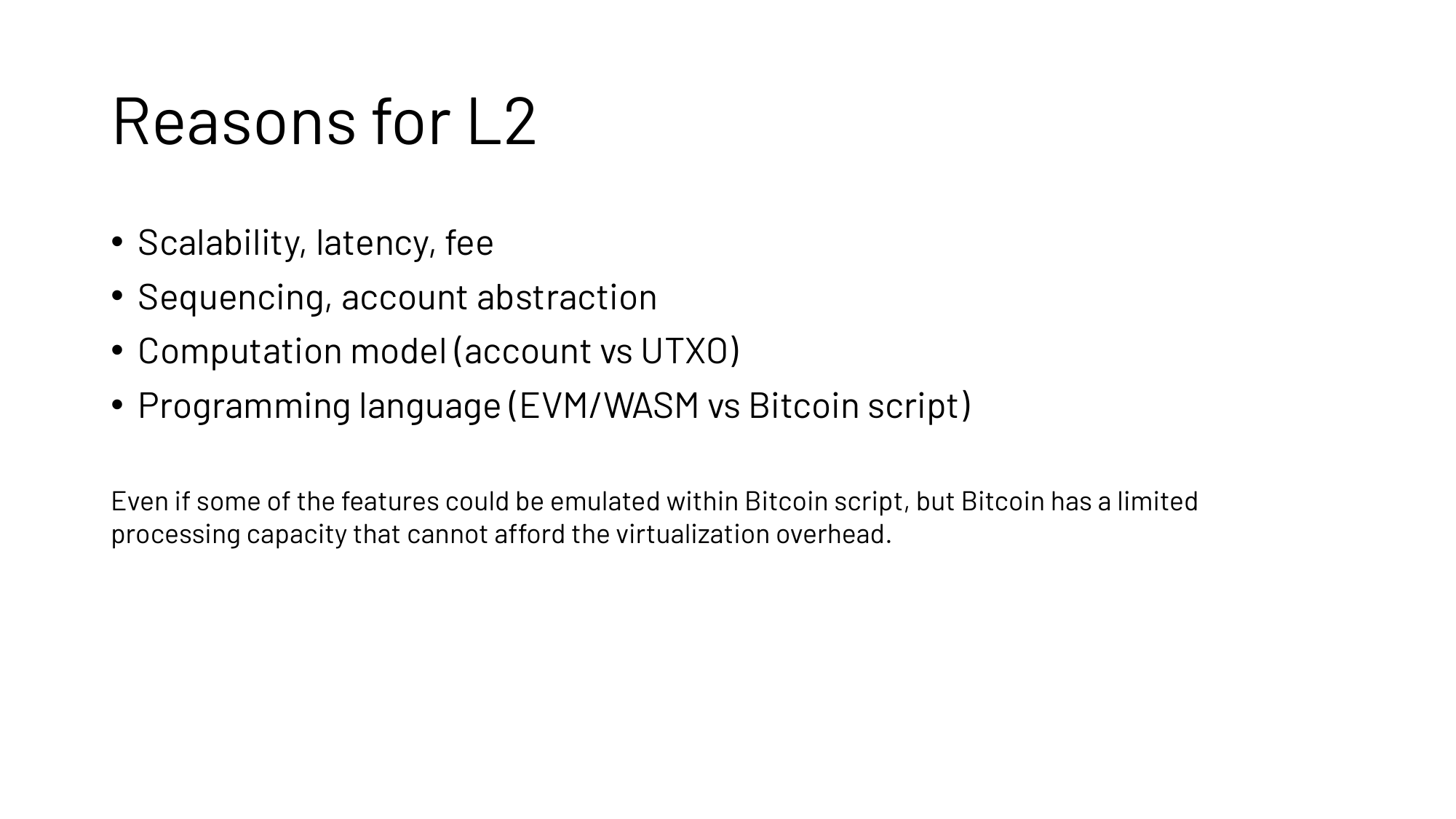

# Reasons for L2
Scalability, latency, fee
Sequencing, account abstraction
Computation model (account vs UTXO)
Programming language (EVM/WASM vs Bitcoin script)

Even if some of the features could be emulated within Bitcoin script, but Bitcoin has a limited processing capacity that cannot afford the virtualization overhead.